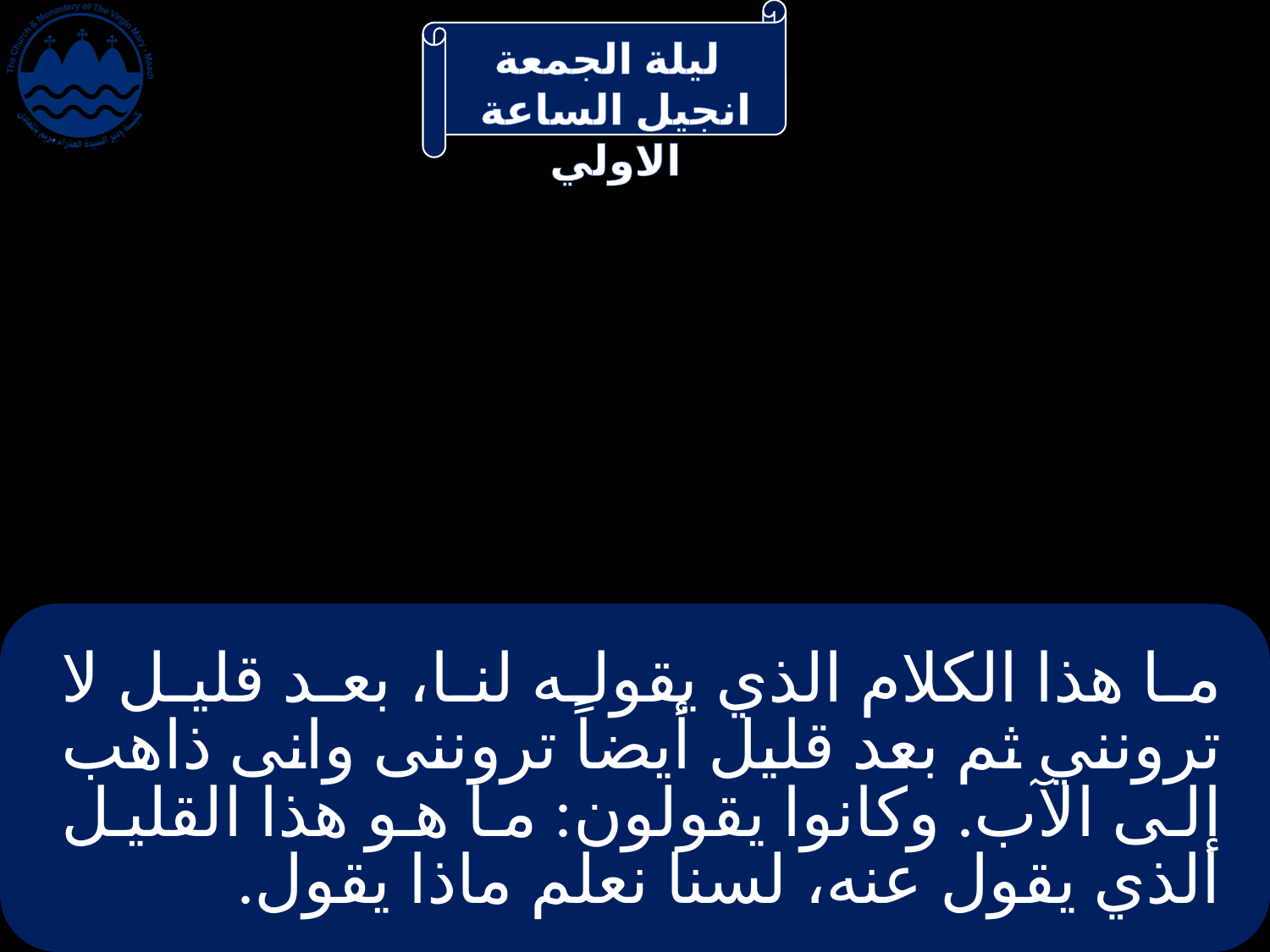

# ما هذا الكلام الذي يقوله لنا، بعد قليل لا ترونني ثم بعد قليل أيضاً تروننى وانى ذاهب إلى الآب. وكانوا يقولون: ما هو هذا القليل الذي يقول عنه، لسنا نعلم ماذا يقول.